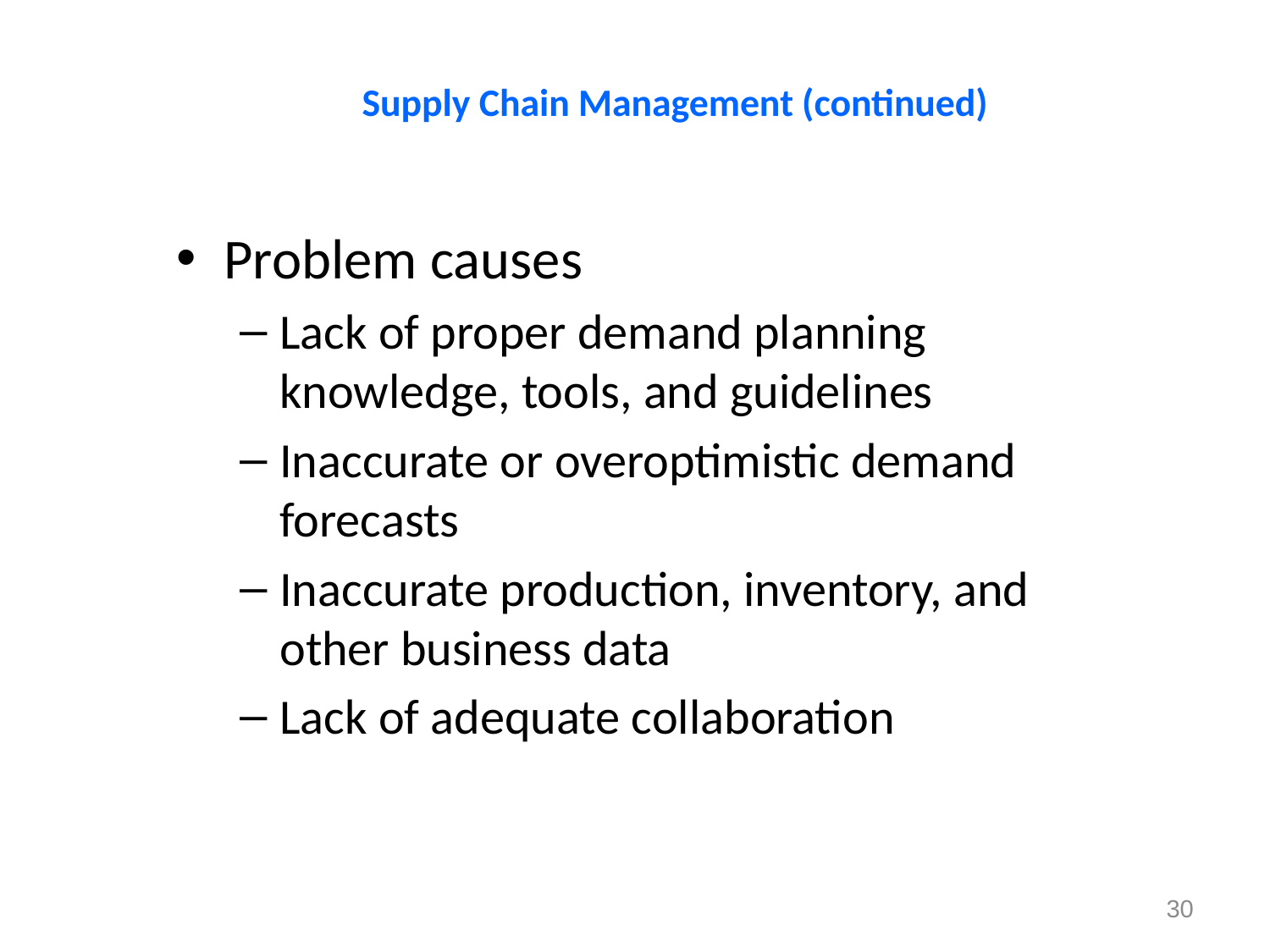

Supply Chain Management (continued)
Problem causes
Lack of proper demand planning knowledge, tools, and guidelines
Inaccurate or overoptimistic demand forecasts
Inaccurate production, inventory, and other business data
Lack of adequate collaboration

30